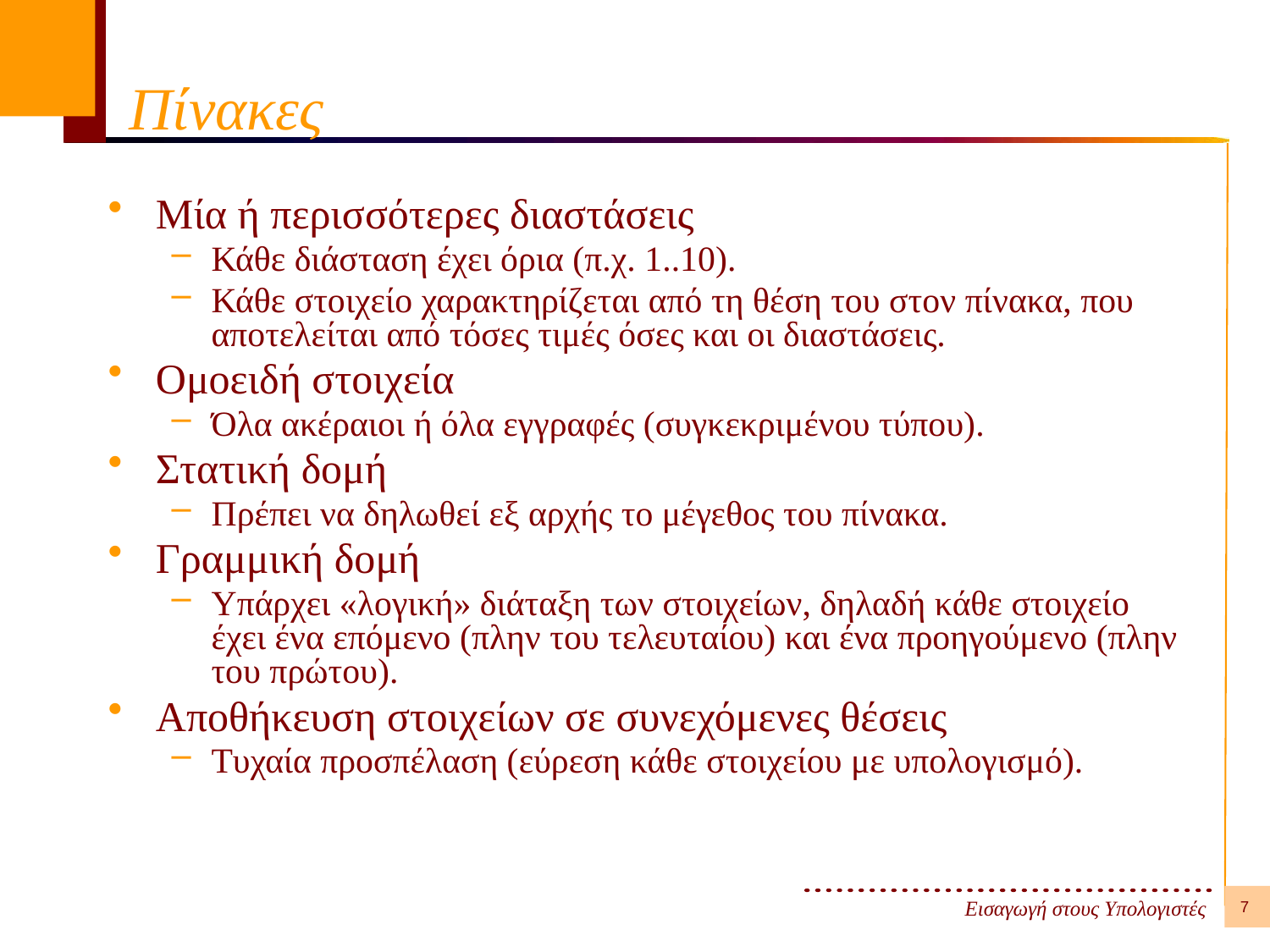

# Πίνακες
Μία ή περισσότερες διαστάσεις
Κάθε διάσταση έχει όρια (π.χ. 1..10).
Κάθε στοιχείο χαρακτηρίζεται από τη θέση του στον πίνακα, που αποτελείται από τόσες τιμές όσες και οι διαστάσεις.
Ομοειδή στοιχεία
Όλα ακέραιοι ή όλα εγγραφές (συγκεκριμένου τύπου).
Στατική δομή
Πρέπει να δηλωθεί εξ αρχής το μέγεθος του πίνακα.
Γραμμική δομή
Υπάρχει «λογική» διάταξη των στοιχείων, δηλαδή κάθε στοιχείο έχει ένα επόμενο (πλην του τελευταίου) και ένα προηγούμενο (πλην του πρώτου).
Αποθήκευση στοιχείων σε συνεχόμενες θέσεις
Τυχαία προσπέλαση (εύρεση κάθε στοιχείου με υπολογισμό).